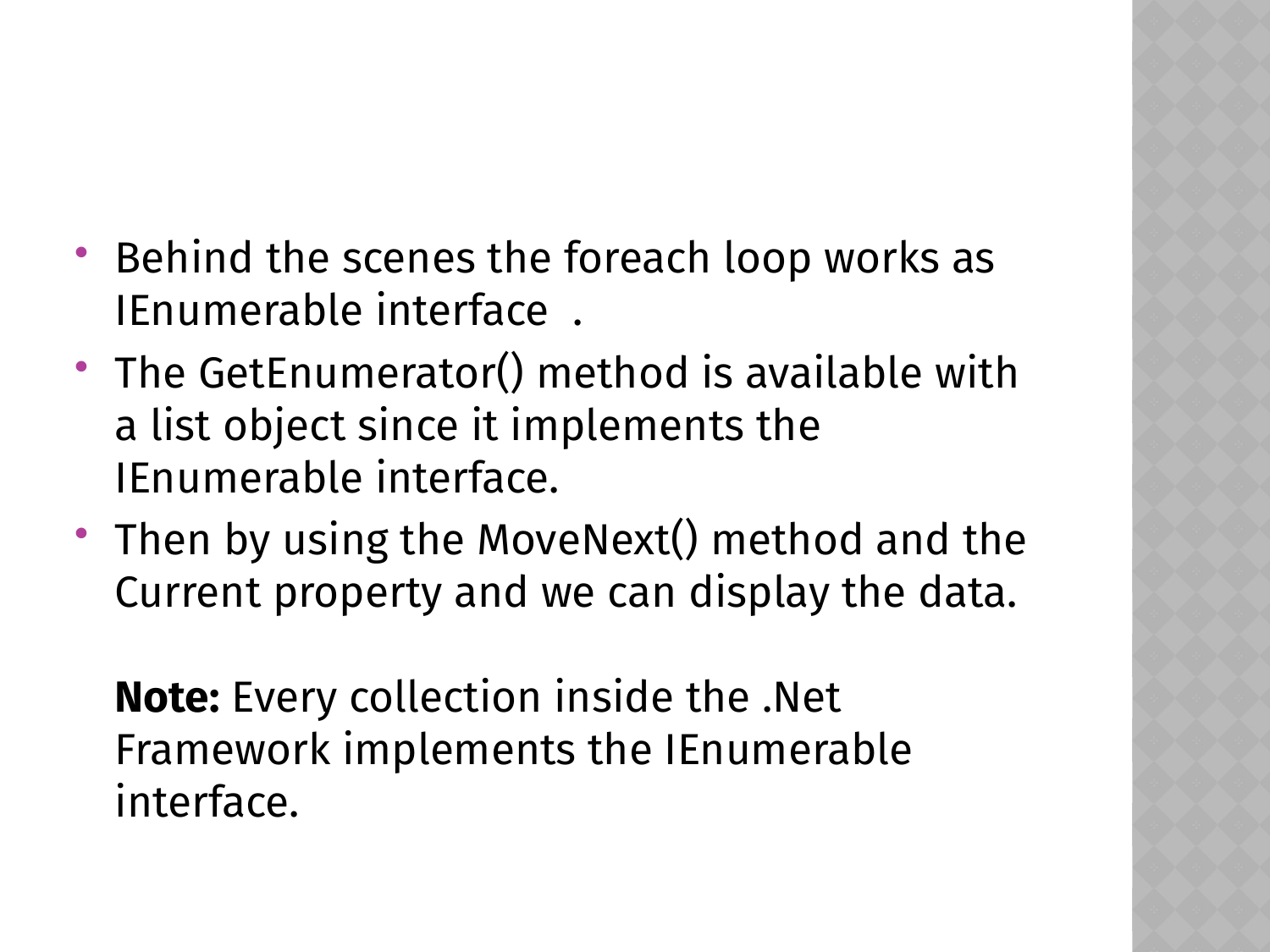

#
Behind the scenes the foreach loop works as IEnumerable interface  .
The GetEnumerator() method is available with a list object since it implements the IEnumerable interface.
Then by using the MoveNext() method and the Current property and we can display the data. 
Note: Every collection inside the .Net Framework implements the IEnumerable interface.